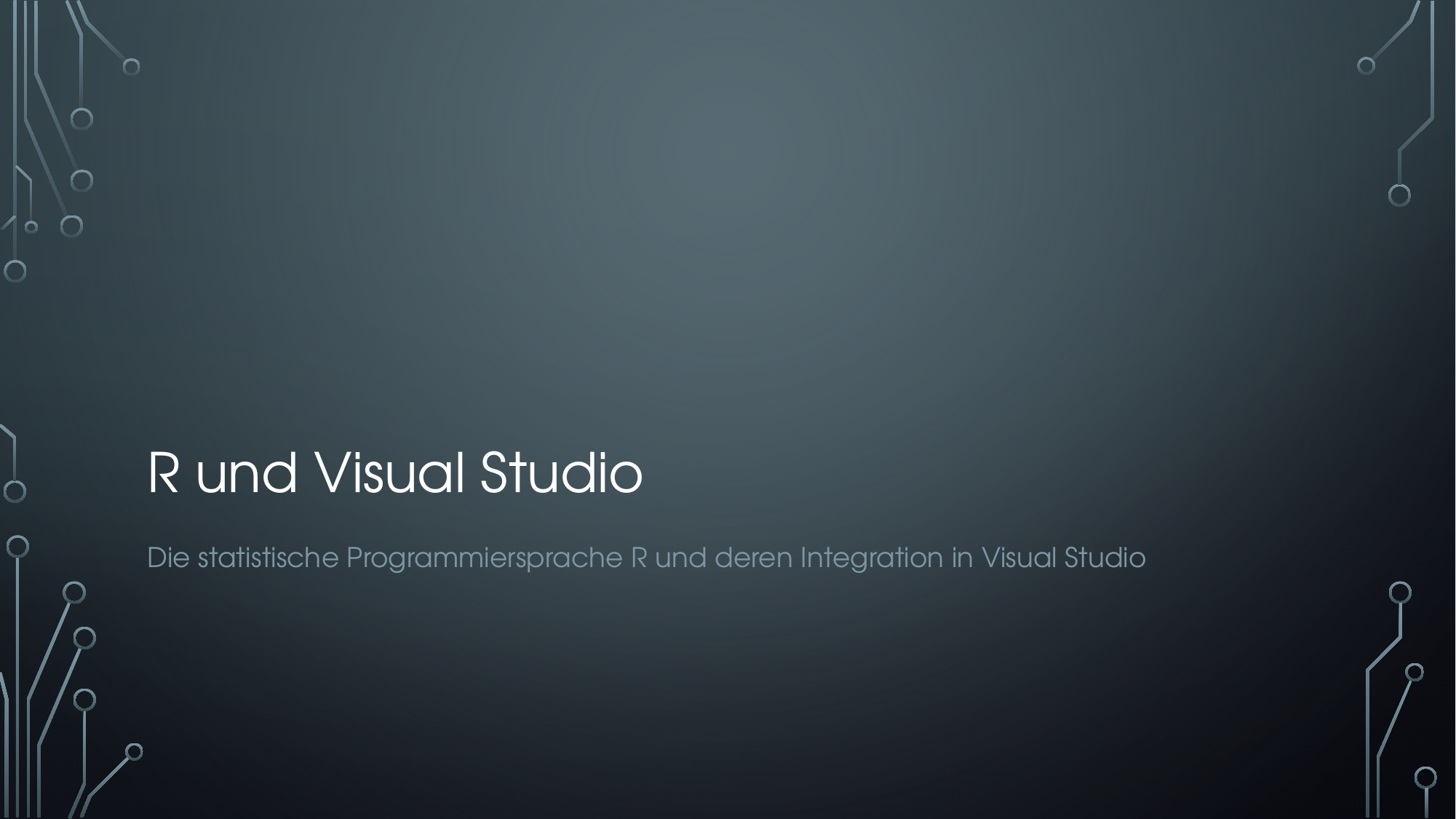

# R und Visual Studio
Die statistische Programmiersprache R und deren Integration in Visual Studio